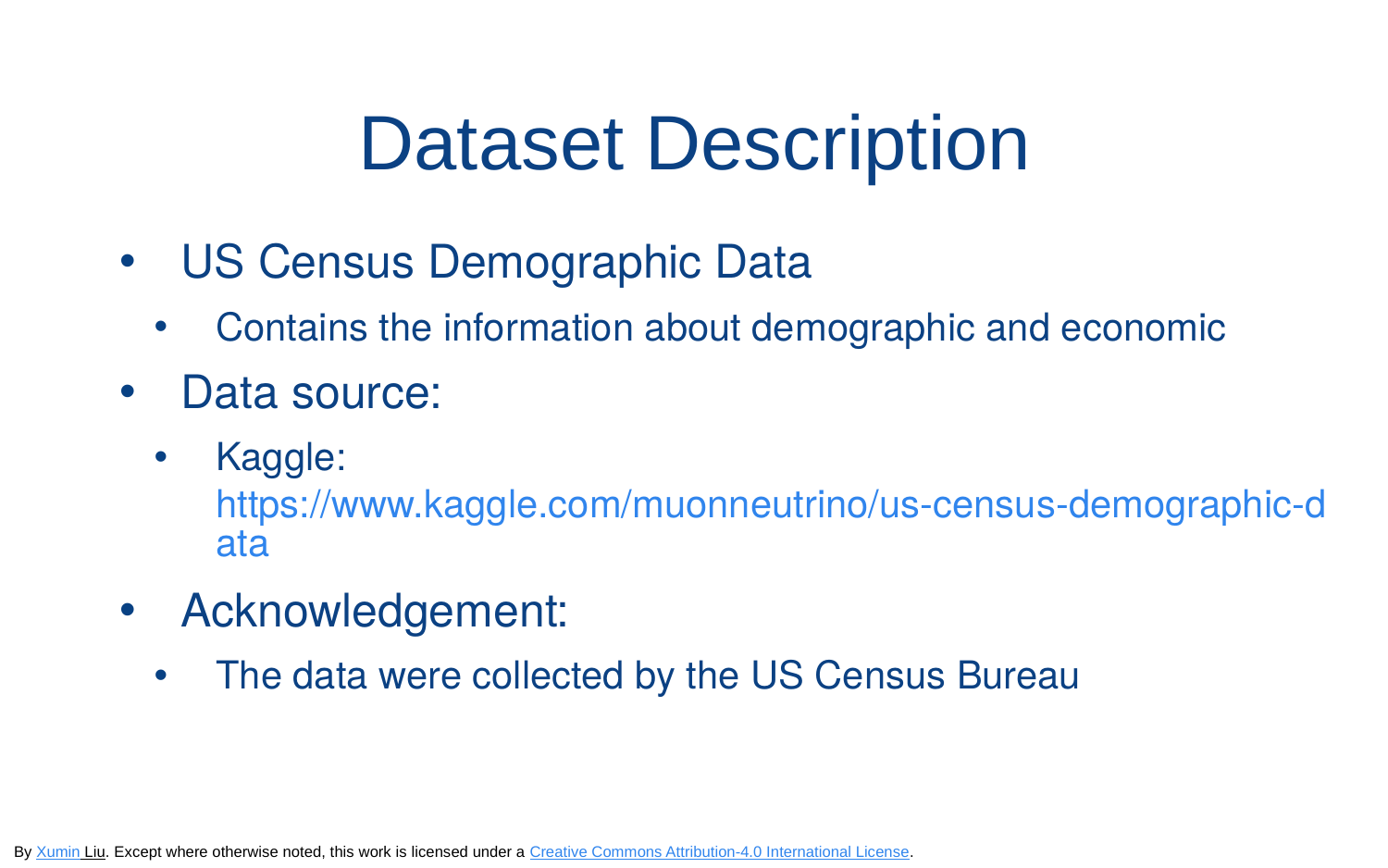

# Dataset Description
US Census Demographic Data
Contains the information about demographic and economic
Data source:
Kaggle: https://www.kaggle.com/muonneutrino/us-census-demographic-data
Acknowledgement:
The data were collected by the US Census Bureau